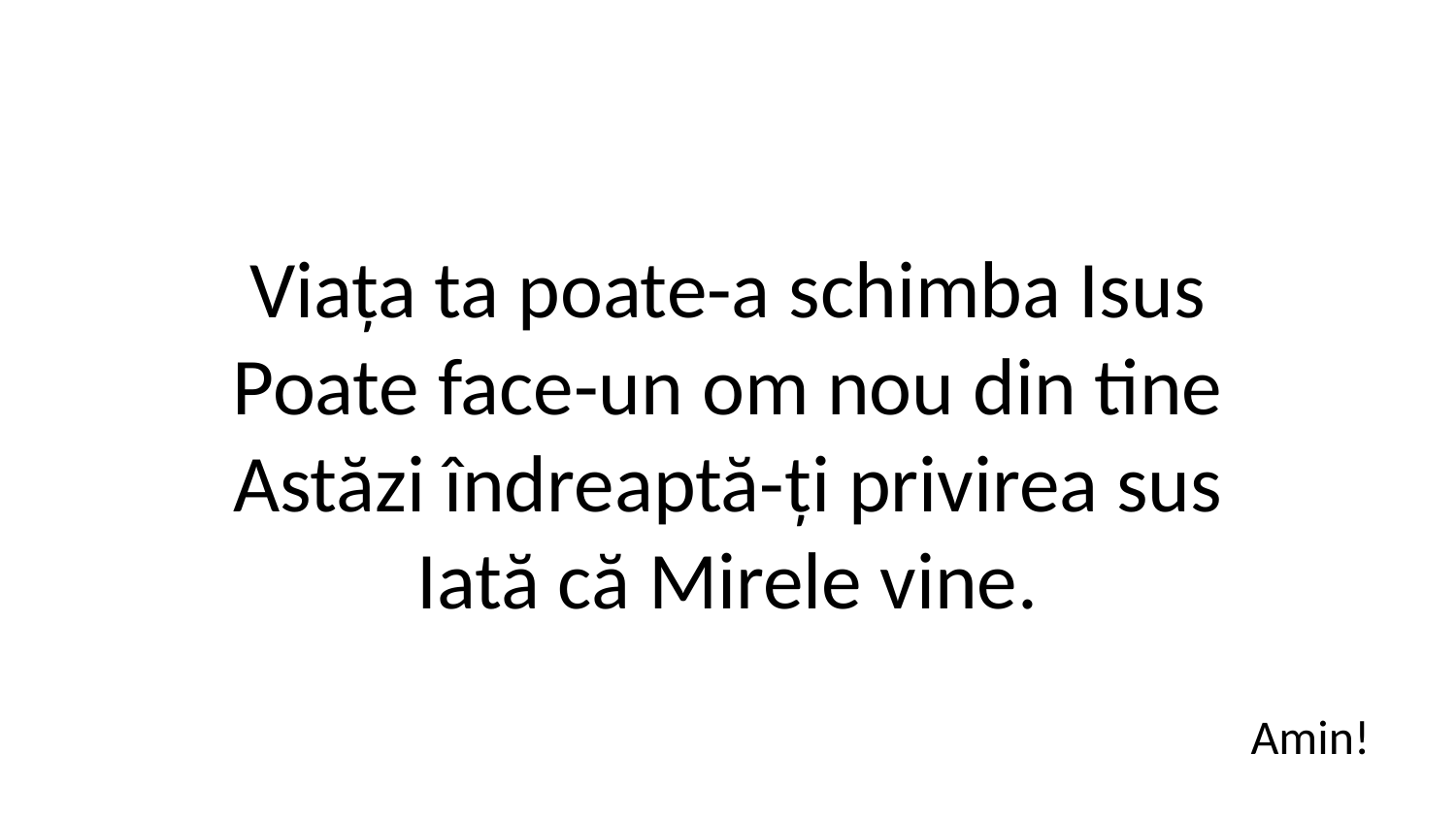

Viața ta poate-a schimba Isus
Poate face-un om nou din tine
Astăzi îndreaptă-ți privirea sus
Iată că Mirele vine.

Amin!